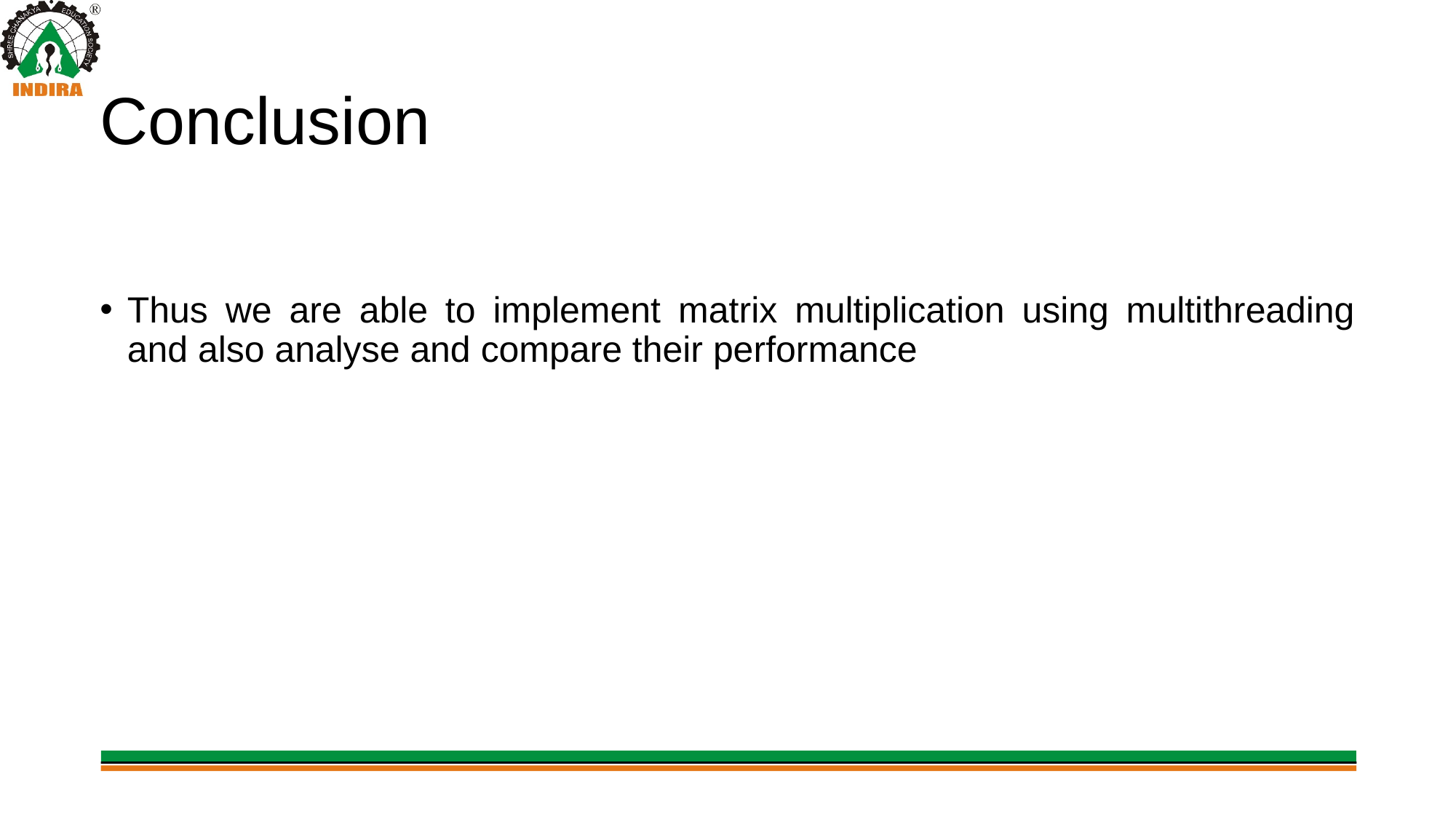

# Conclusion
Thus we are able to implement matrix multiplication using multithreading and also analyse and compare their performance